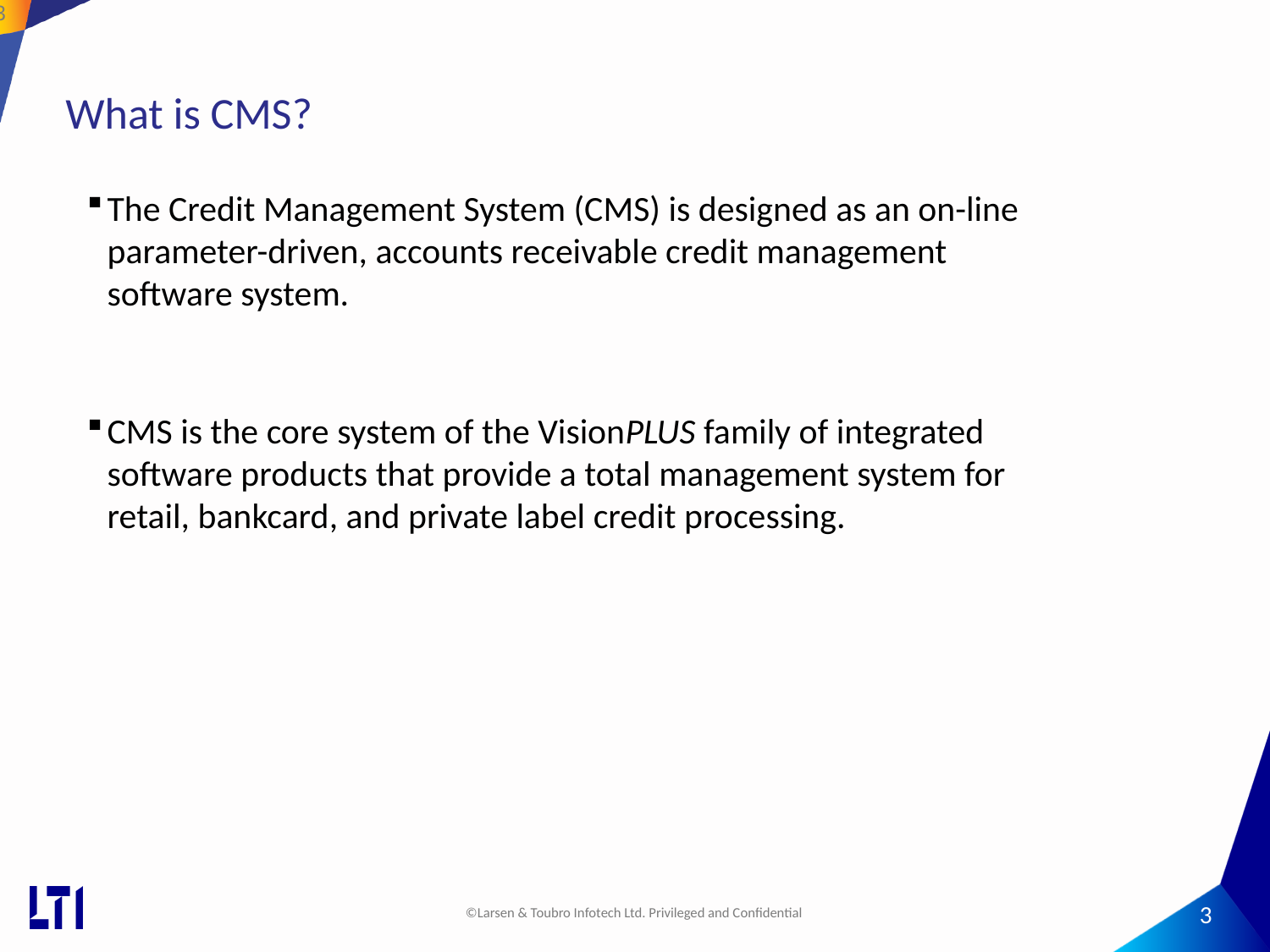

3
# What is CMS?
The Credit Management System (CMS) is designed as an on-line parameter-driven, accounts receivable credit management software system.

CMS is the core system of the VisionPLUS family of integrated software products that provide a total management system for retail, bankcard, and private label credit processing.